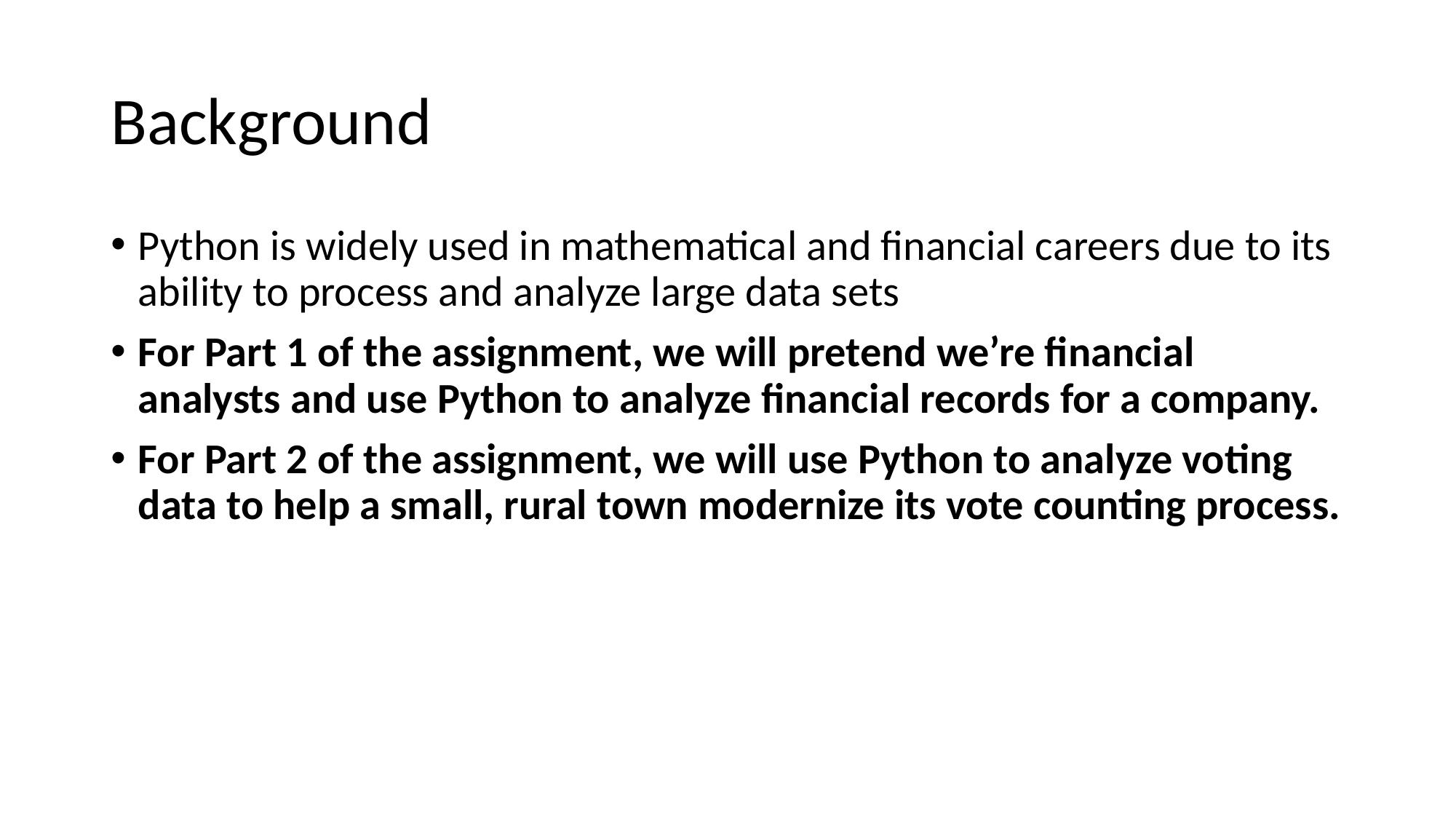

# Background
Python is widely used in mathematical and financial careers due to its ability to process and analyze large data sets
For Part 1 of the assignment, we will pretend we’re financial analysts and use Python to analyze financial records for a company.
For Part 2 of the assignment, we will use Python to analyze voting data to help a small, rural town modernize its vote counting process.